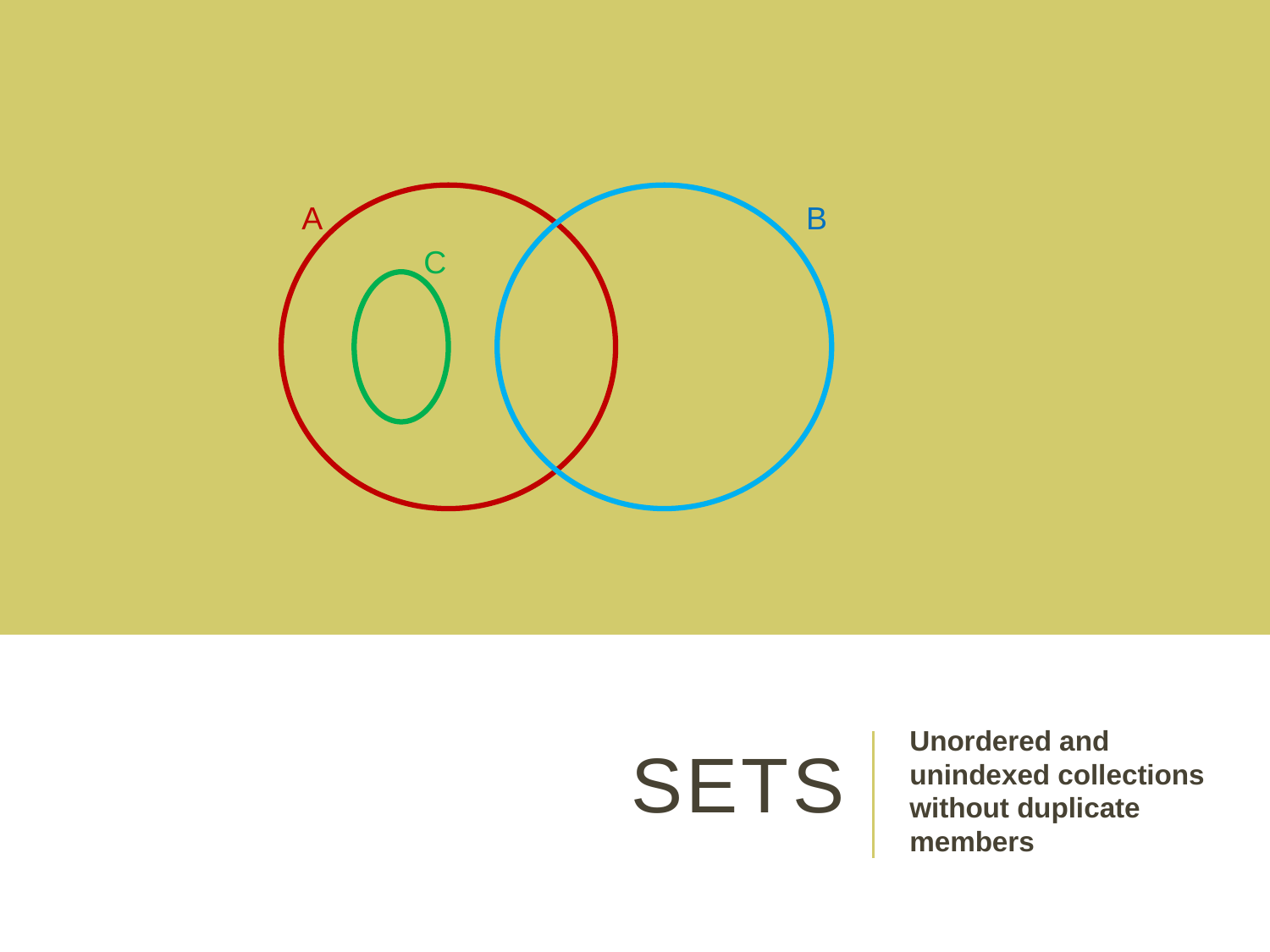

A
B
C

# SETS
Unordered and unindexed collections without duplicate members